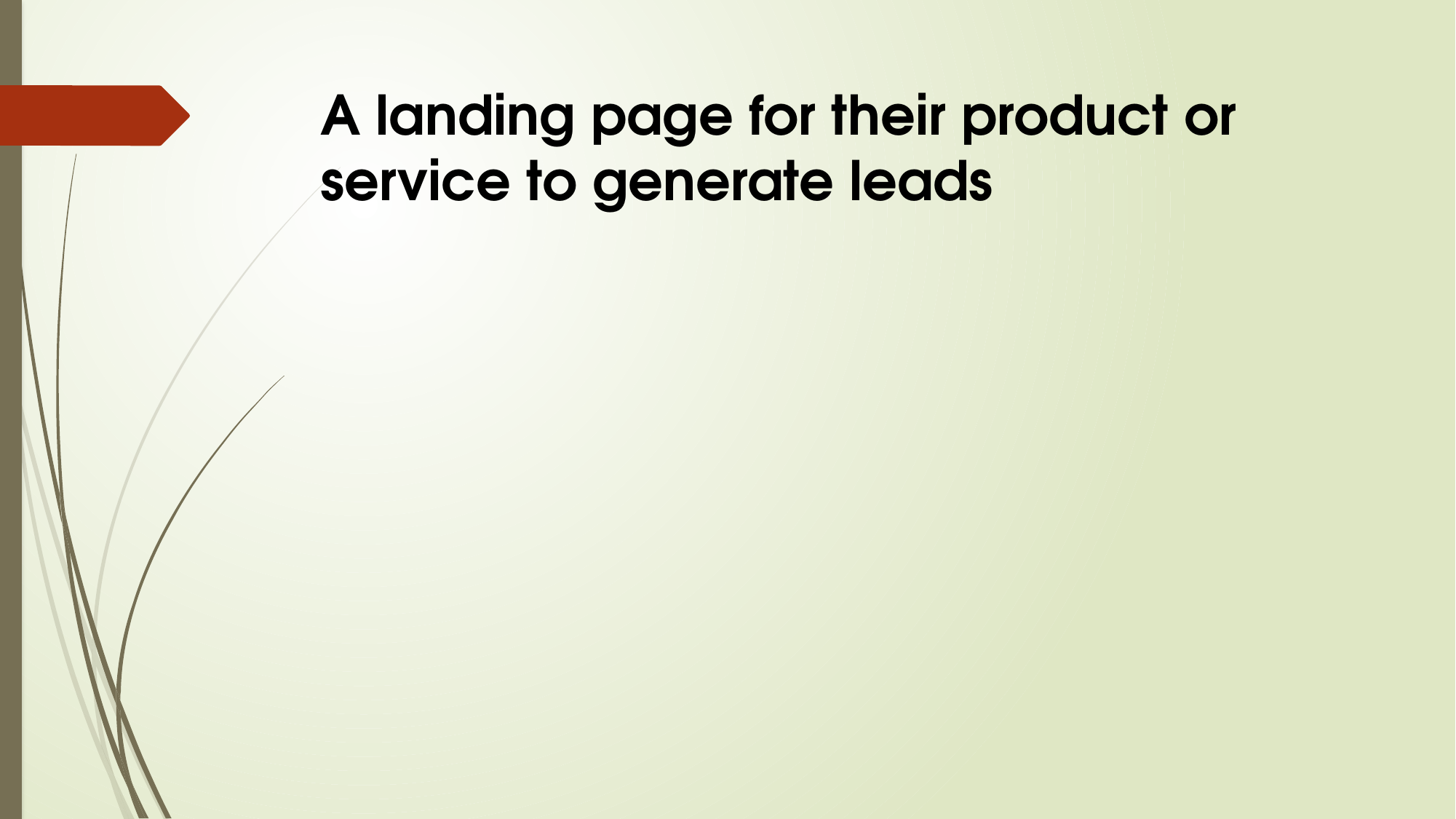

# A landing page for their product or service to generate leads